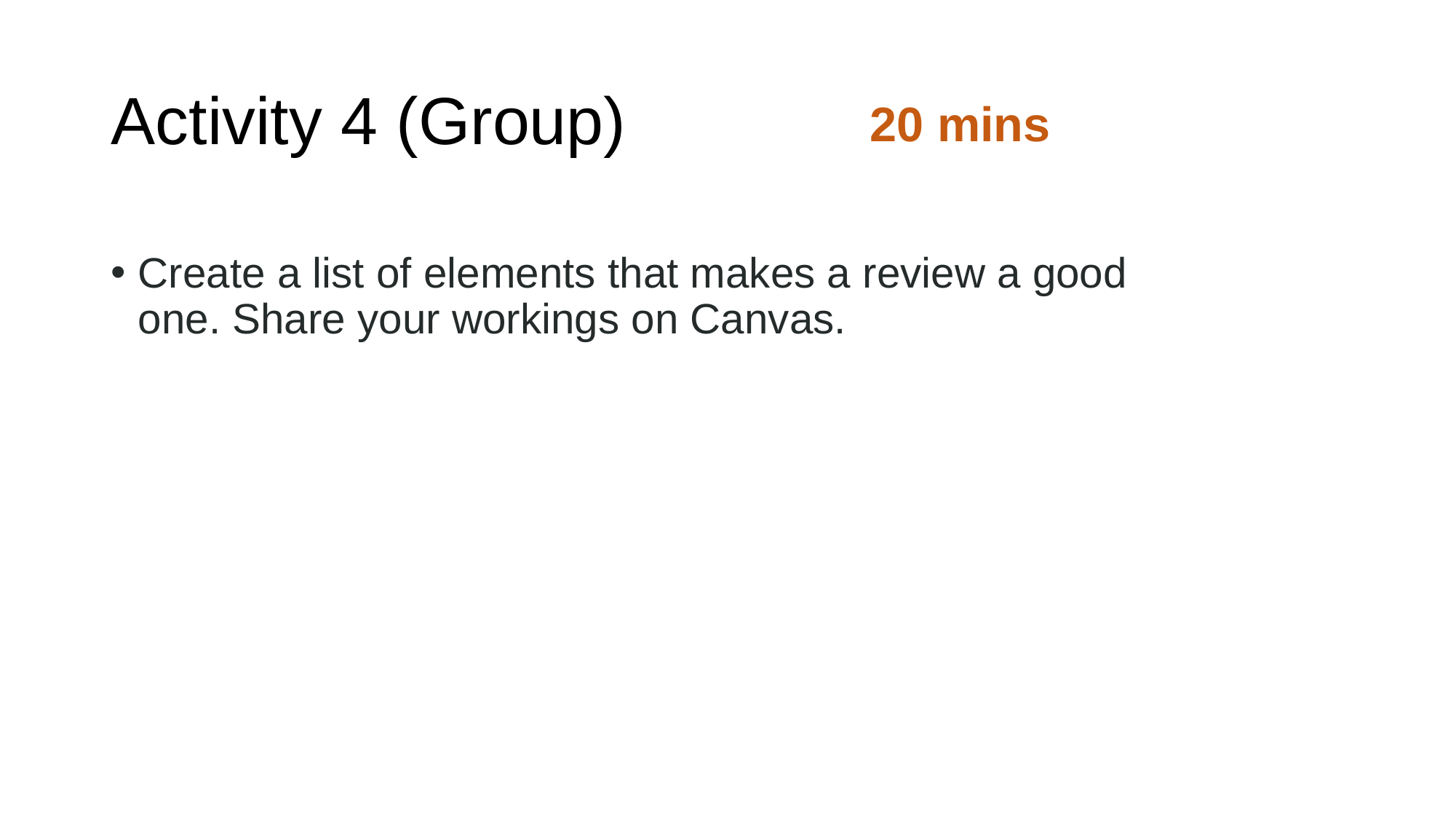

# Activity 4 (Group)
20 mins
Create a list of elements that makes a review a good one. Share your workings on Canvas.